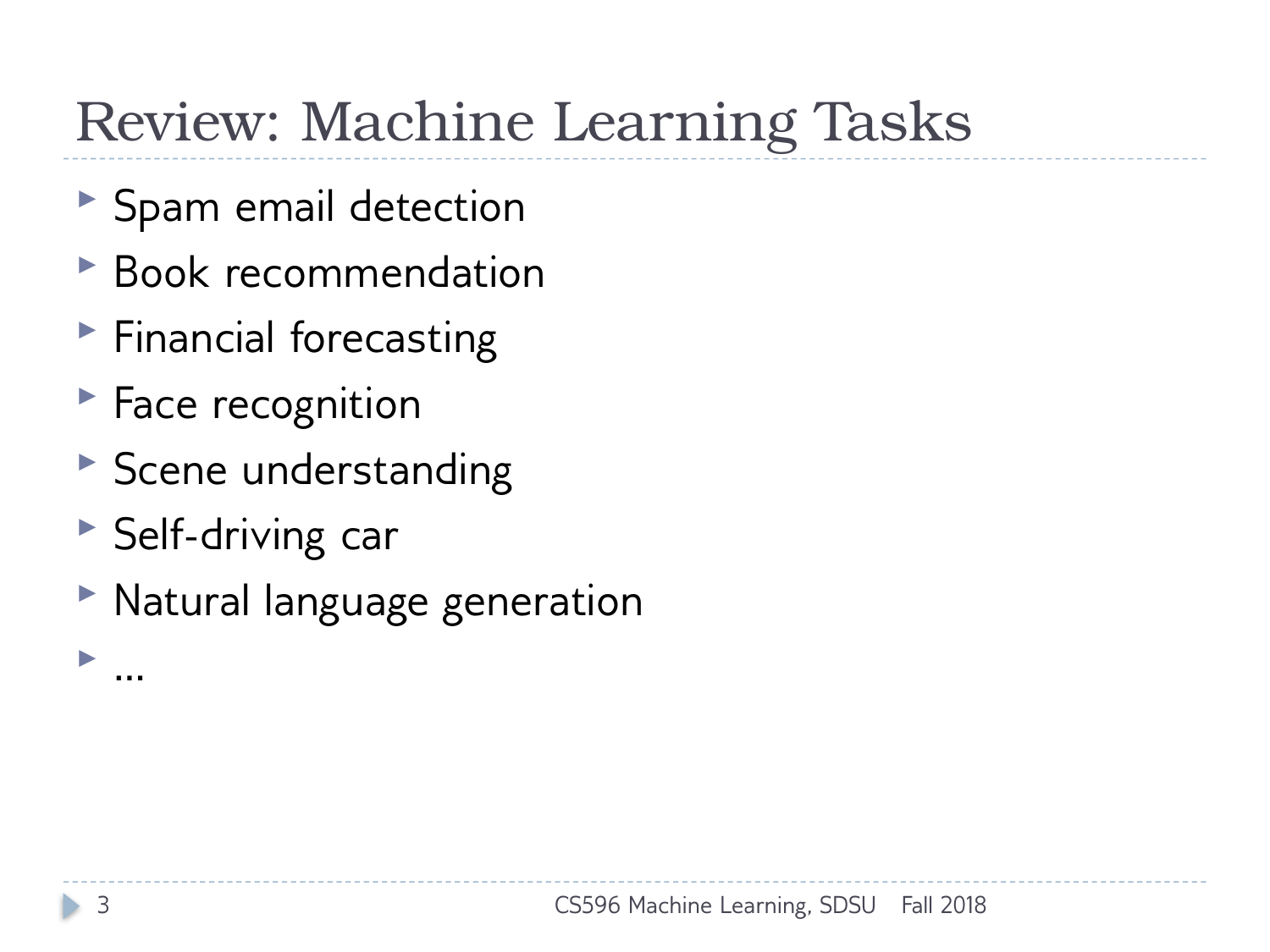

# Review: Machine Learning Tasks
Spam email detection
Book recommendation
Financial forecasting
Face recognition
Scene understanding
Self-driving car
Natural language generation
…
3
CS596 Machine Learning, SDSU
Fall 2018